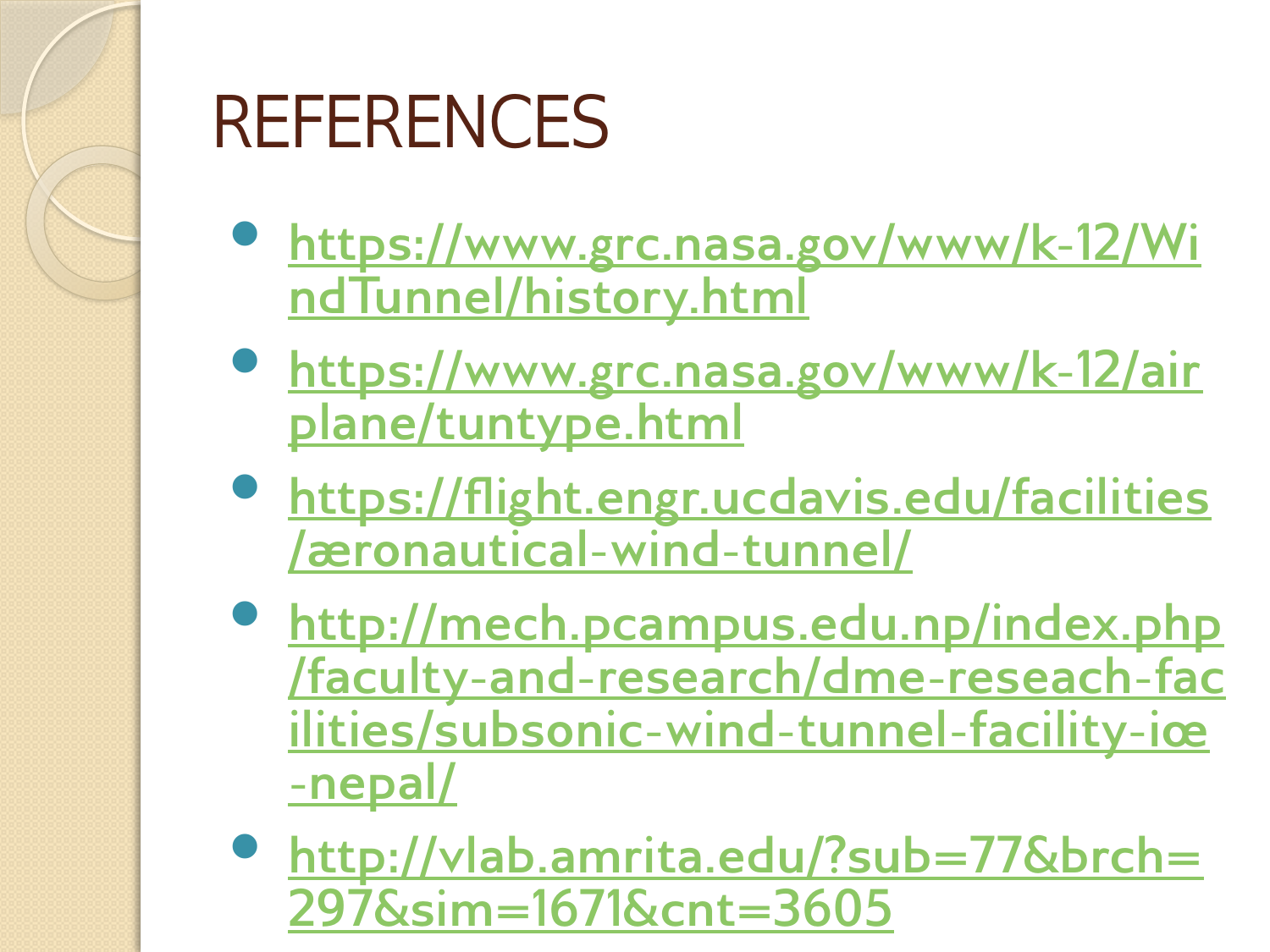

# REFERENCES
https://www.grc.nasa.gov/www/k-12/WindTunnel/history.html
https://www.grc.nasa.gov/www/k-12/airplane/tuntype.html
https://flight.engr.ucdavis.edu/facilities/aeronautical-wind-tunnel/
http://mech.pcampus.edu.np/index.php/faculty-and-research/dme-reseach-facilities/subsonic-wind-tunnel-facility-ioe-nepal/
http://vlab.amrita.edu/?sub=77&brch=297&sim=1671&cnt=3605
https://users.cg.tuwien.ac.at/helwig/diss/node10.htm
https://www.aa.washington.edu/AERL/KWT/techguide/flowviz
https://www.onera.fr/en/windtunnel/model-support
https://www.grc.nasa.gov/www/k-12/airplane/tunbalmnt.html